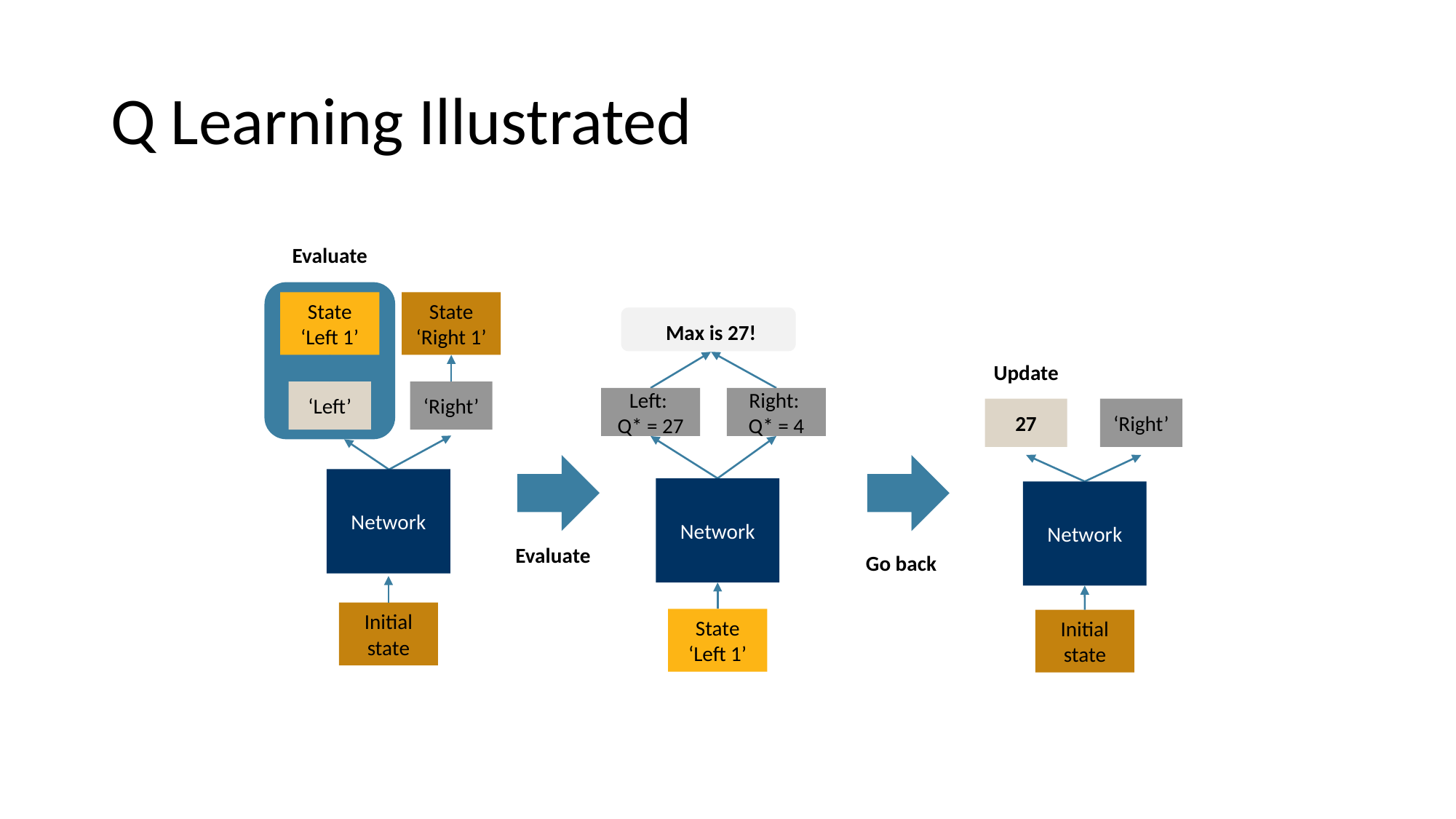

# Q Learning Illustrated
Evaluate

State ‘Left 1’
State ‘Right 1’

Max is 27!
Update
‘Left’
‘Right’
Left:
Q* = 27
Right:
Q* = 4
27
‘Right’

Network
Network
Network
Evaluate
Go back
Initial state
State ‘Left 1’
Initial state